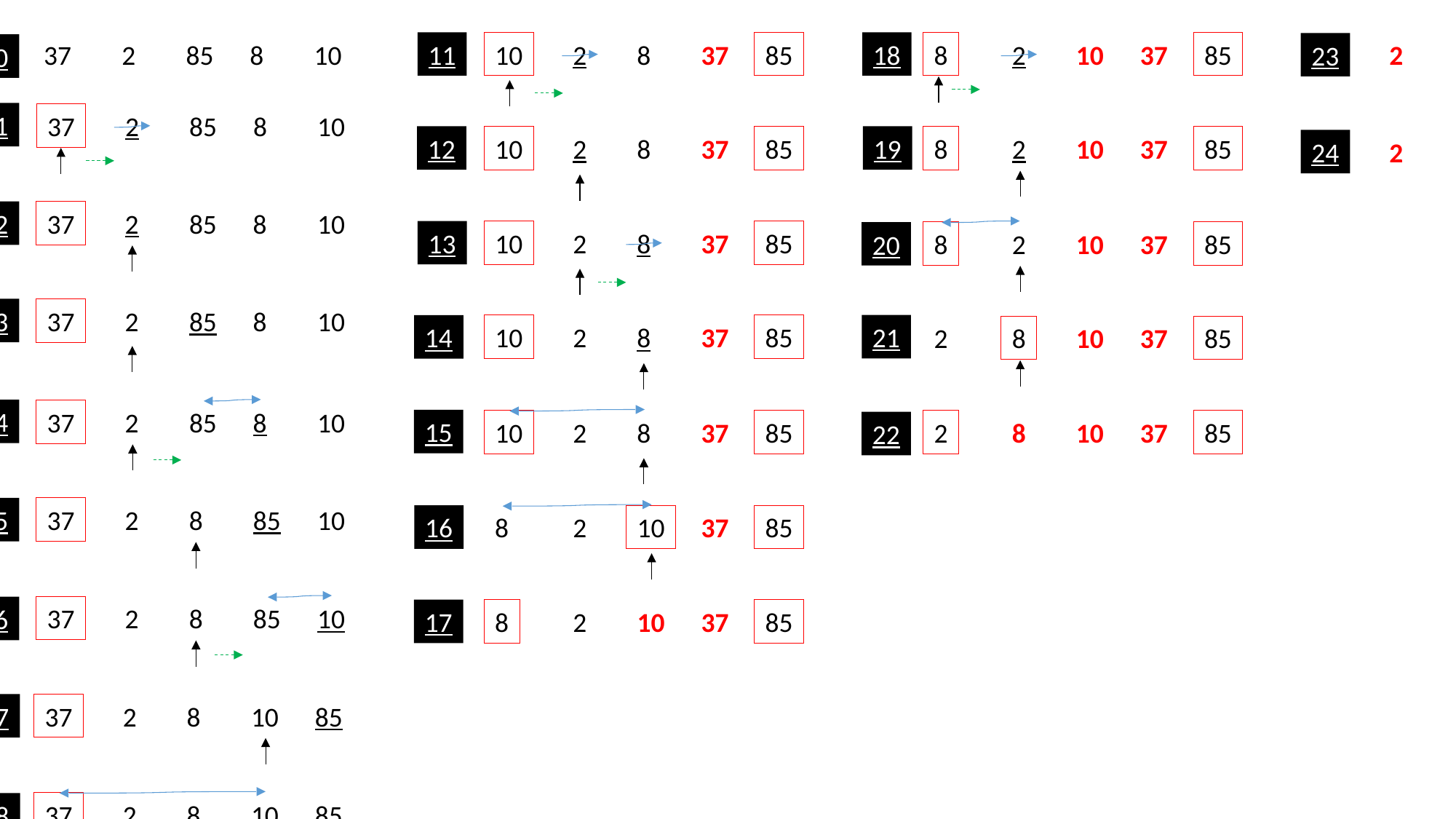

37
2
85
8
10
0
1
37
2
85
8
10
2
37
2
85
8
10
3
37
2
85
8
10
37
2
85
8
10
4
5
37
2
8
85
10
37
2
8
85
10
6
37
2
8
10
85
7
37
2
8
10
85
8
9
10
2
8
37
85
10
2
8
37
85
10
11
10
2
8
37
85
12
10
2
8
37
85
10
2
8
37
85
13
14
10
2
8
37
85
10
2
8
37
85
15
8
2
10
37
85
16
17
8
2
10
37
85
18
8
2
10
37
85
19
8
2
10
37
85
8
2
10
37
85
20
21
2
8
10
37
85
2
8
10
37
85
22
2
8
10
37
85
23
24
2
8
10
37
85